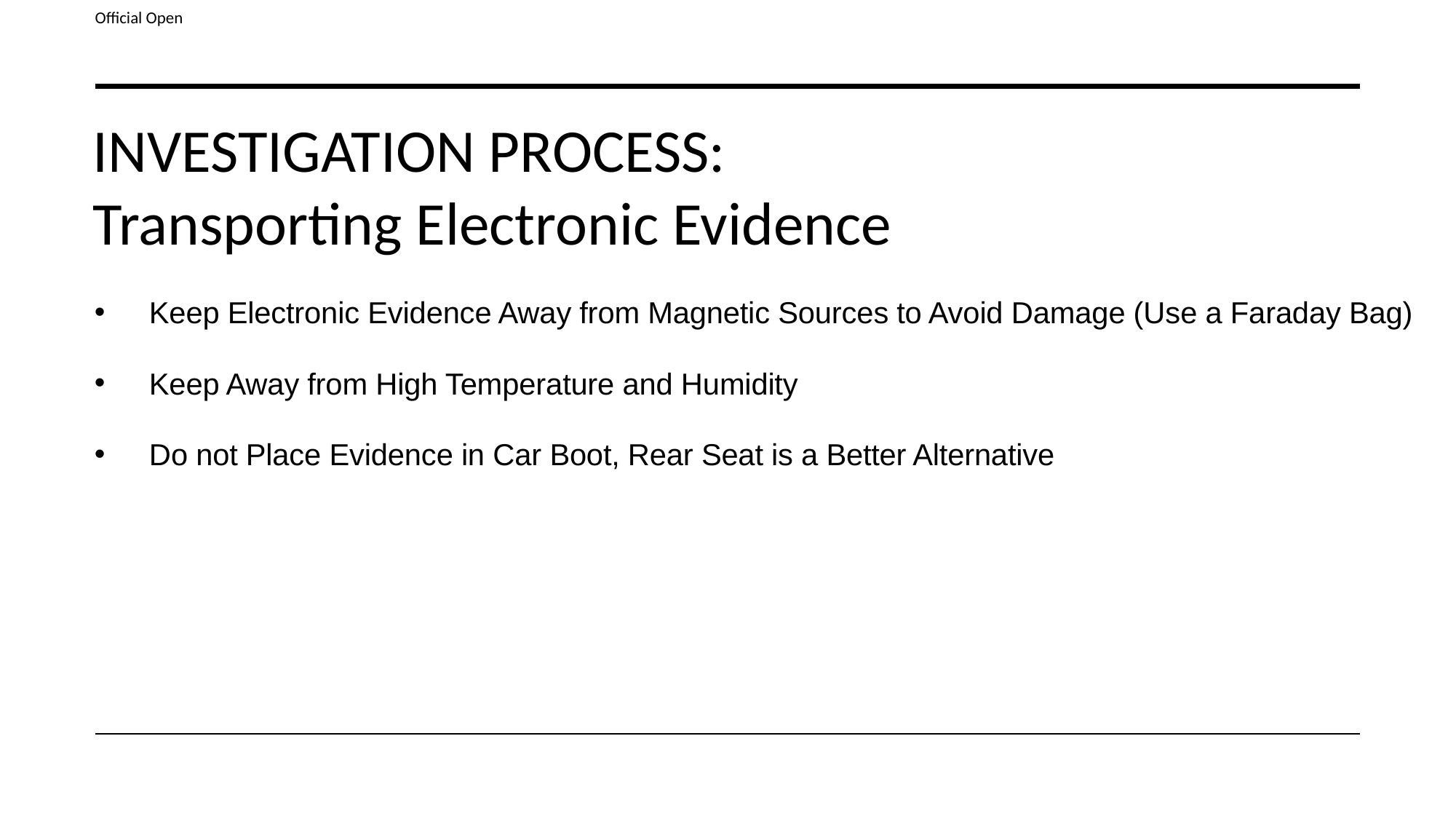

# INVESTIGATION PROCESS: Transporting Electronic Evidence
Keep Electronic Evidence Away from Magnetic Sources to Avoid Damage (Use a Faraday Bag)
Keep Away from High Temperature and Humidity
Do not Place Evidence in Car Boot, Rear Seat is a Better Alternative